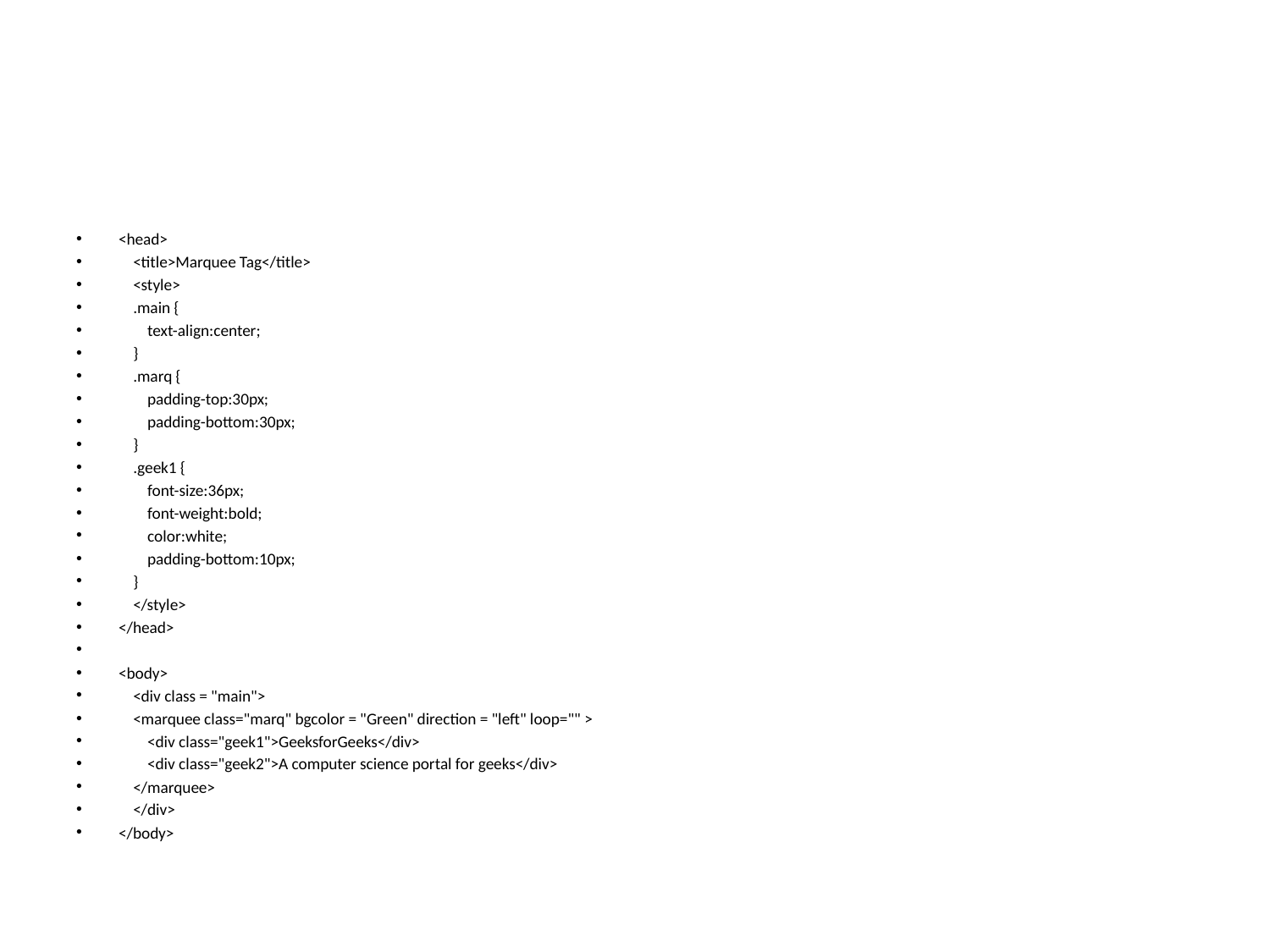

#
<head>
    <title>Marquee Tag</title>
    <style>
    .main {
        text-align:center;
    }
    .marq {
        padding-top:30px;
        padding-bottom:30px;
    }
    .geek1 {
        font-size:36px;
        font-weight:bold;
        color:white;
        padding-bottom:10px;
    }
    </style>
</head>

<body>
    <div class = "main">
    <marquee class="marq" bgcolor = "Green" direction = "left" loop="" >
        <div class="geek1">GeeksforGeeks</div>
        <div class="geek2">A computer science portal for geeks</div>
    </marquee>
    </div>
</body>